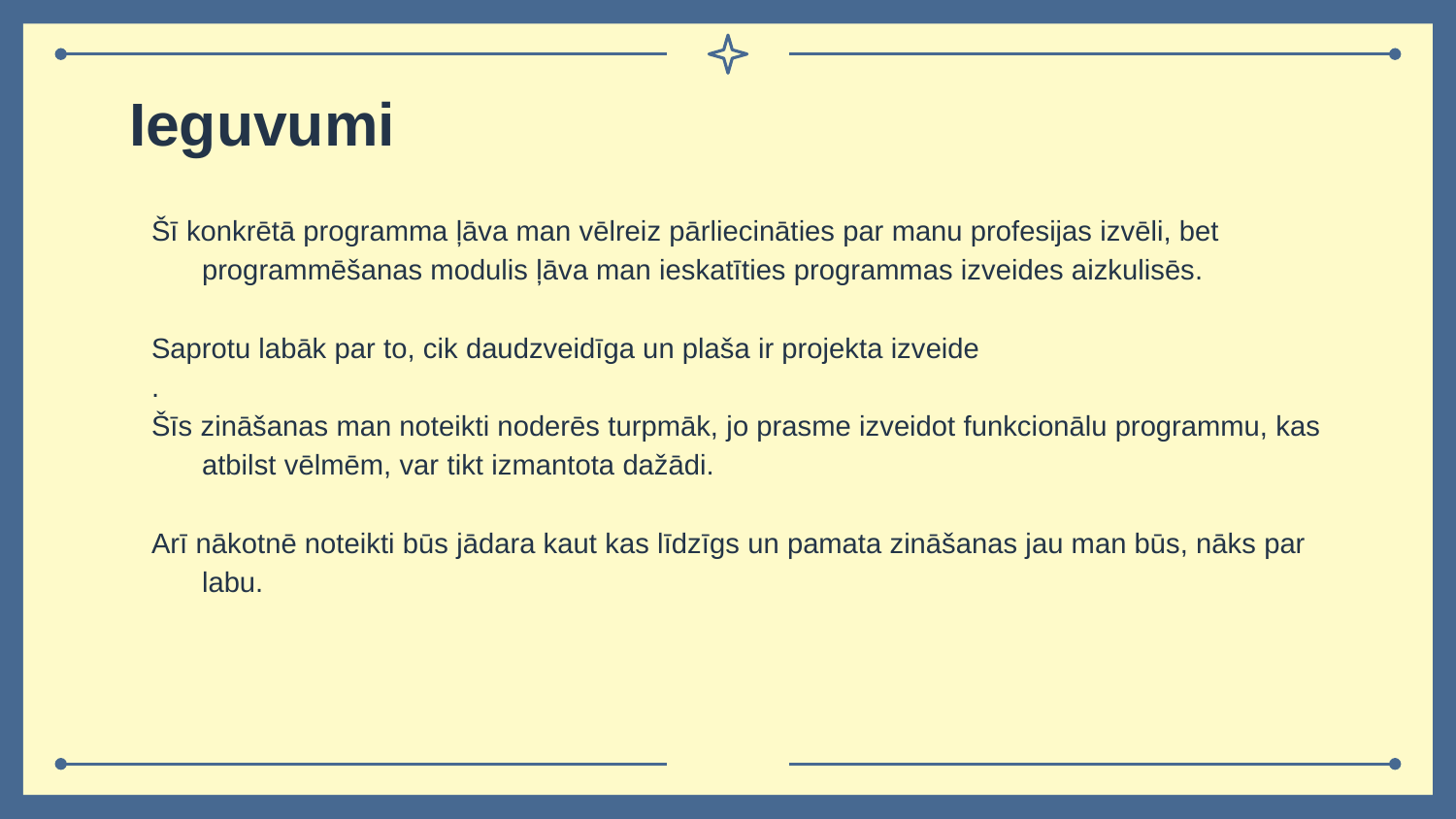

# Ieguvumi
Šī konkrētā programma ļāva man vēlreiz pārliecināties par manu profesijas izvēli, bet programmēšanas modulis ļāva man ieskatīties programmas izveides aizkulisēs.

Saprotu labāk par to, cik daudzveidīga un plaša ir projekta izveide
.
Šīs zināšanas man noteikti noderēs turpmāk, jo prasme izveidot funkcionālu programmu, kas atbilst vēlmēm, var tikt izmantota dažādi.

Arī nākotnē noteikti būs jādara kaut kas līdzīgs un pamata zināšanas jau man būs, nāks par labu.
9